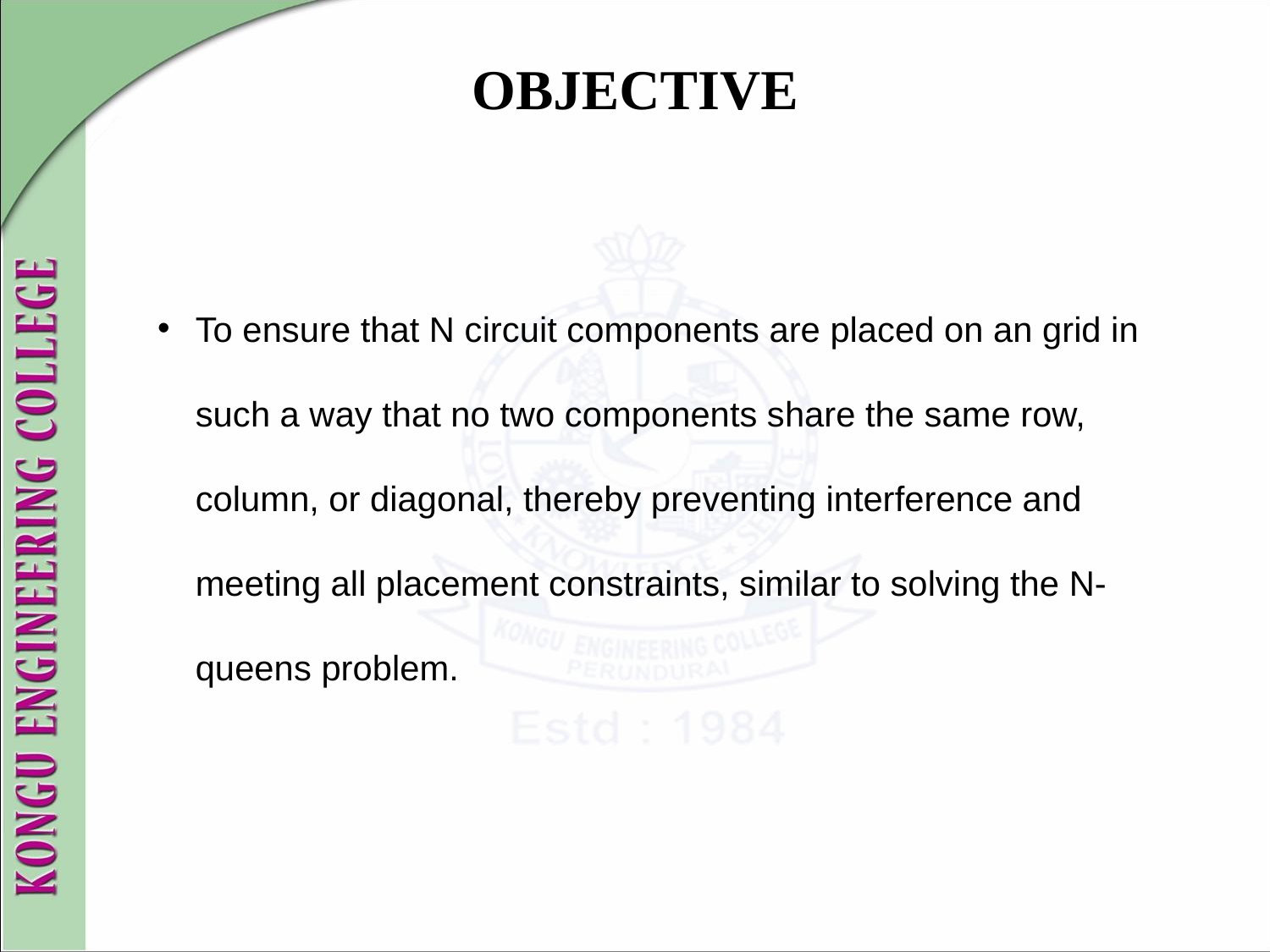

# OBJECTIVE
To ensure that N circuit components are placed on an grid in such a way that no two components share the same row, column, or diagonal, thereby preventing interference and meeting all placement constraints, similar to solving the N-queens problem.